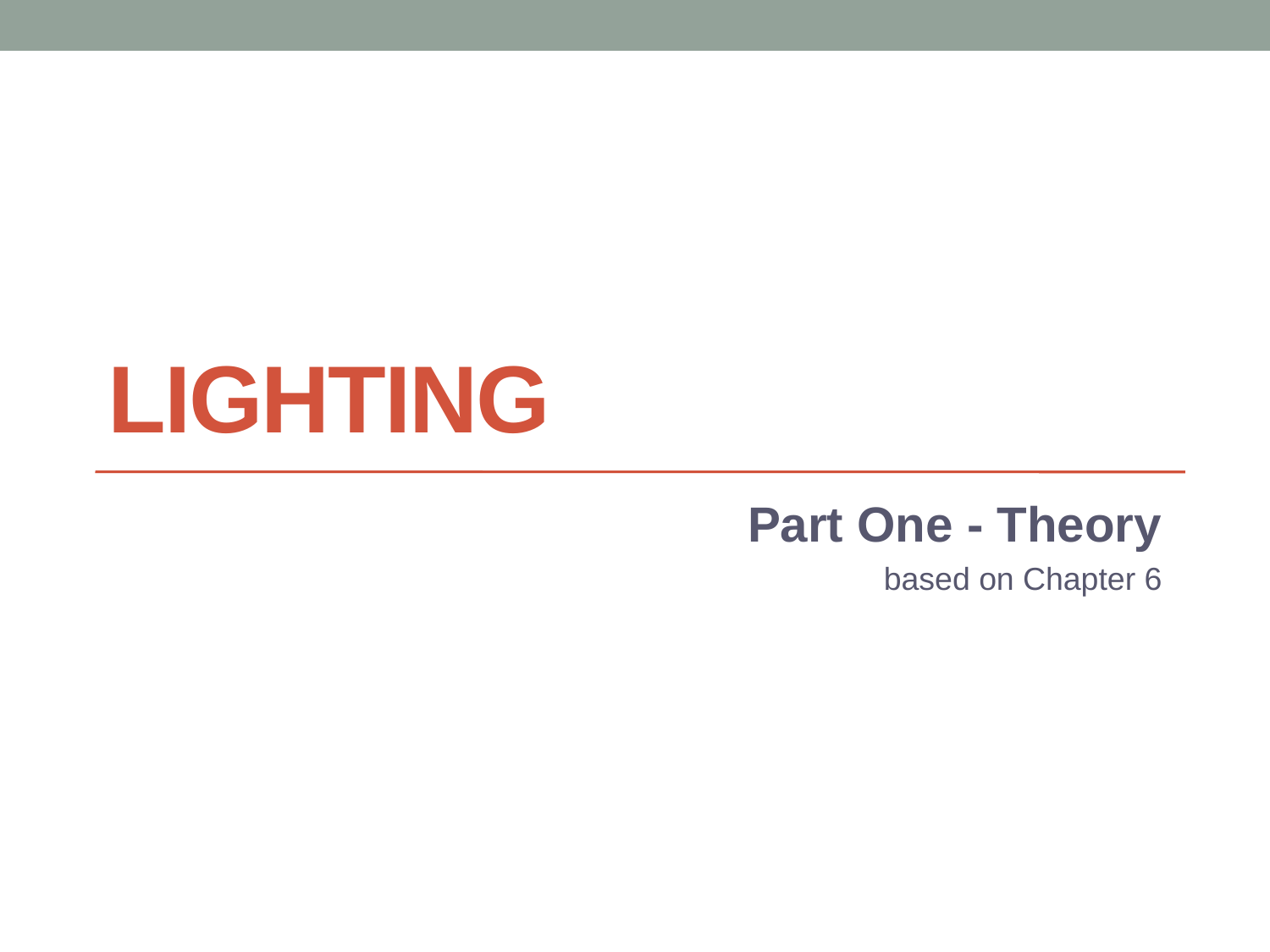

# Lighting
Part One - Theory
based on Chapter 6